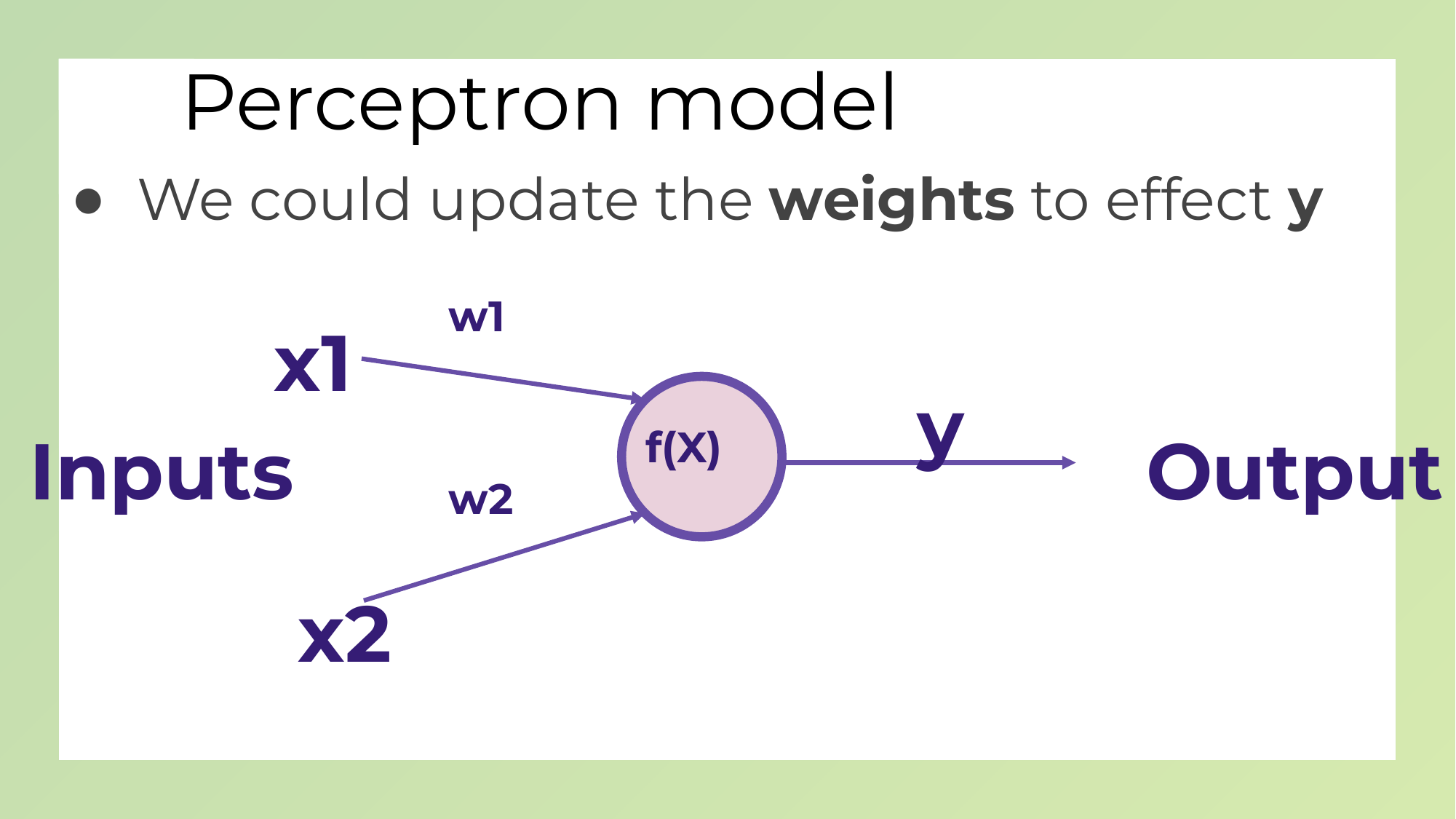

# Perceptron model
We could update the weights to effect y
w1
x1
y

f(X)
Inputs
Output
w2
x2